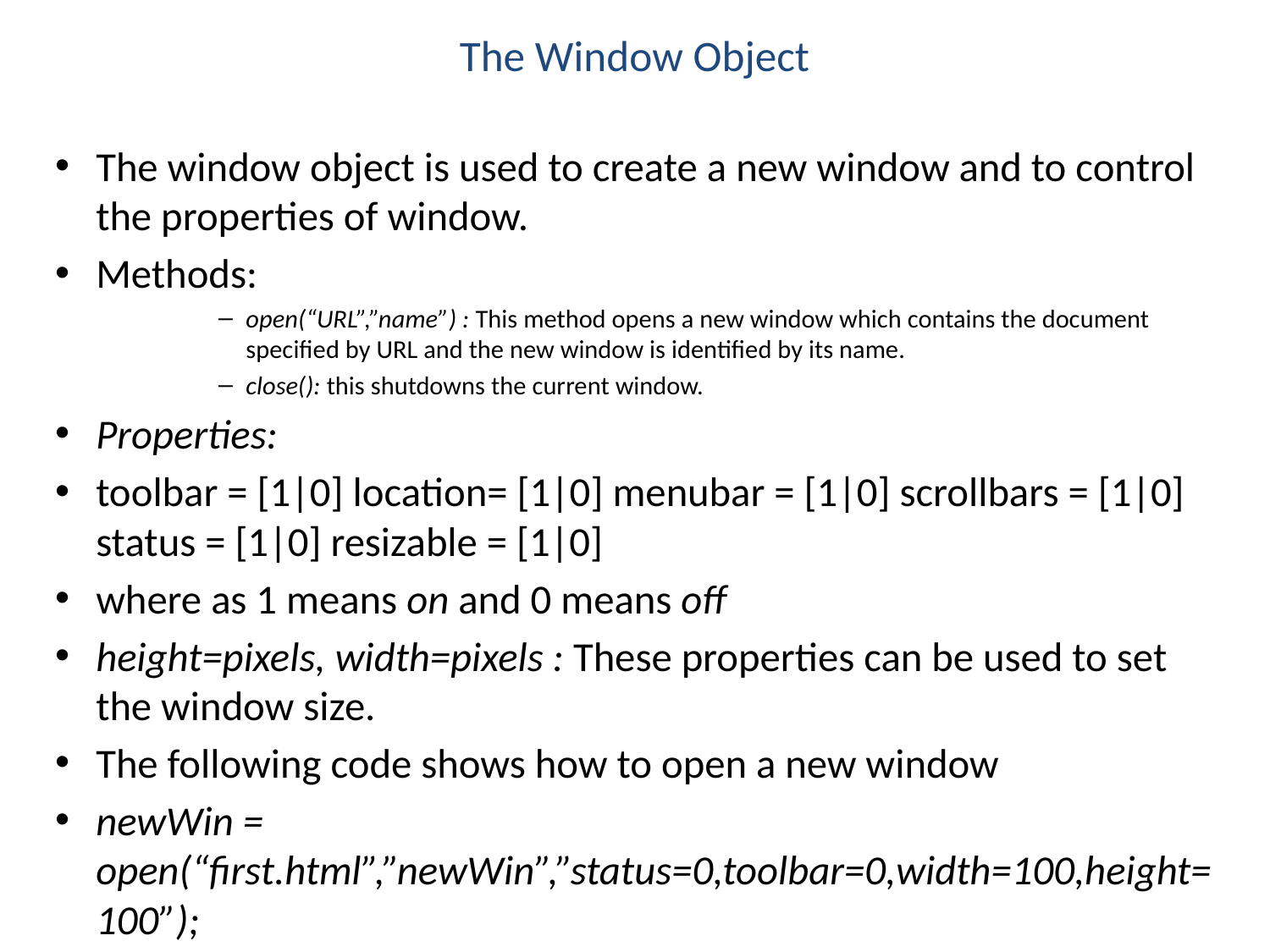

# The Window Object
The window object is used to create a new window and to control the properties of window.
Methods:
open(“URL”,”name”) : This method opens a new window which contains the document specified by URL and the new window is identified by its name.
close(): this shutdowns the current window.
Properties:
toolbar = [1|0] location= [1|0] menubar = [1|0] scrollbars = [1|0] status = [1|0] resizable = [1|0]
where as 1 means on and 0 means off
height=pixels, width=pixels : These properties can be used to set the window size.
The following code shows how to open a new window
newWin = open(“first.html”,”newWin”,”status=0,toolbar=0,width=100,height=100”);